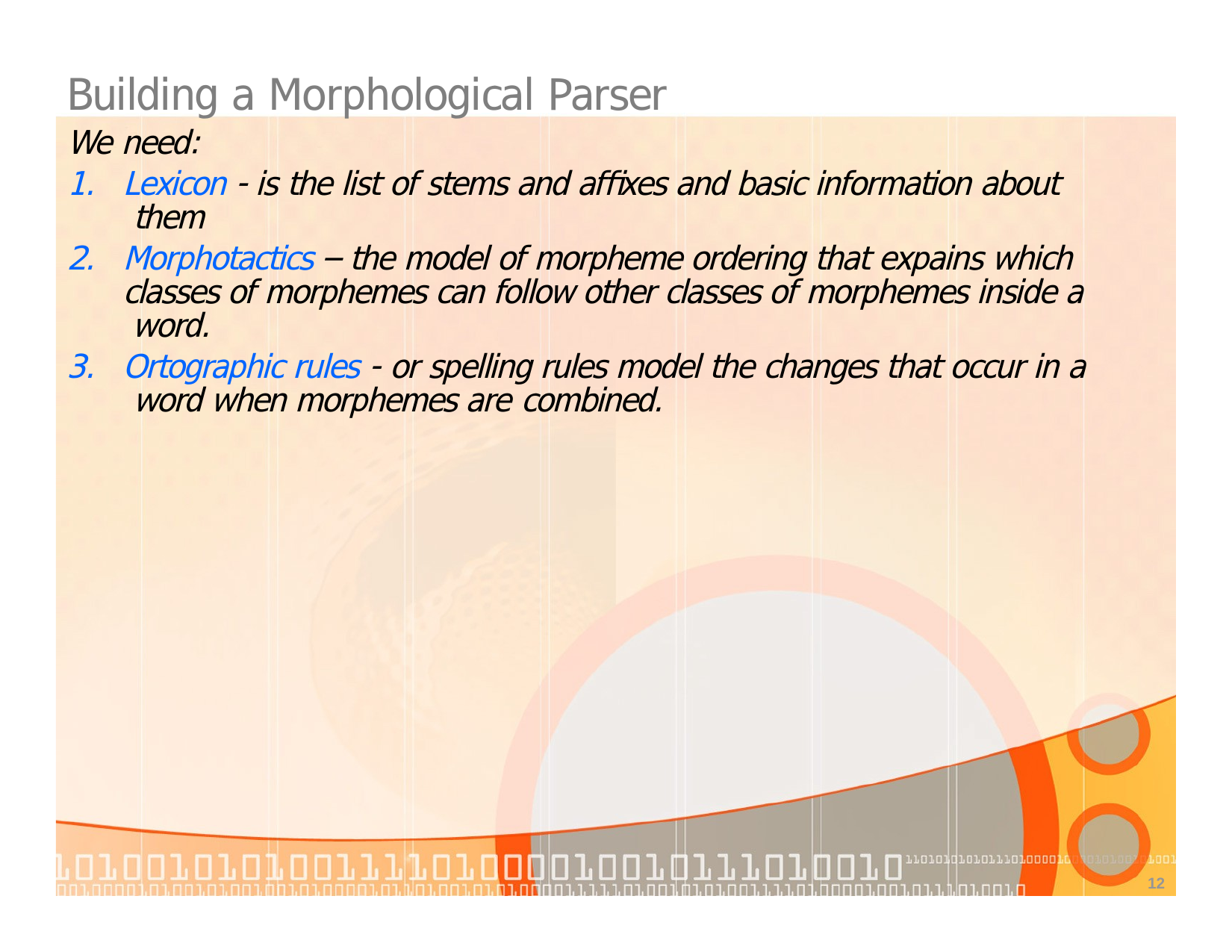

# Building a Morphological Parser
We need:
Lexicon - is the list of stems and affixes and basic information about  them
Morphotactics – the model of morpheme ordering that expains which  classes of morphemes can follow other classes of morphemes inside a  word.
Ortographic rules - or spelling rules model the changes that occur in a  word when morphemes are combined.
12